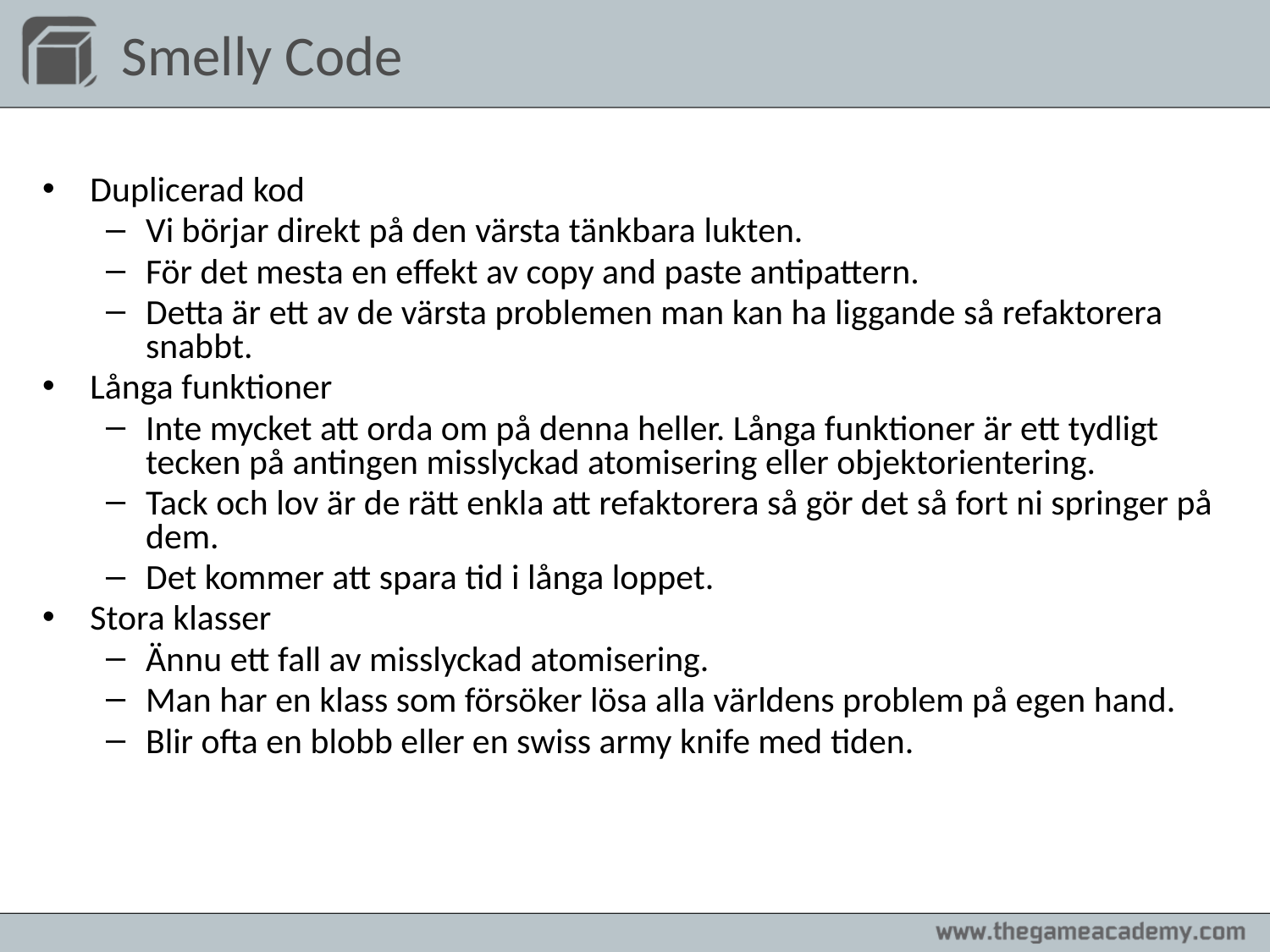

# Smelly Code
Duplicerad kod
Vi börjar direkt på den värsta tänkbara lukten.
För det mesta en effekt av copy and paste antipattern.
Detta är ett av de värsta problemen man kan ha liggande så refaktorera snabbt.
Långa funktioner
Inte mycket att orda om på denna heller. Långa funktioner är ett tydligt tecken på antingen misslyckad atomisering eller objektorientering.
Tack och lov är de rätt enkla att refaktorera så gör det så fort ni springer på dem.
Det kommer att spara tid i långa loppet.
Stora klasser
Ännu ett fall av misslyckad atomisering.
Man har en klass som försöker lösa alla världens problem på egen hand.
Blir ofta en blobb eller en swiss army knife med tiden.